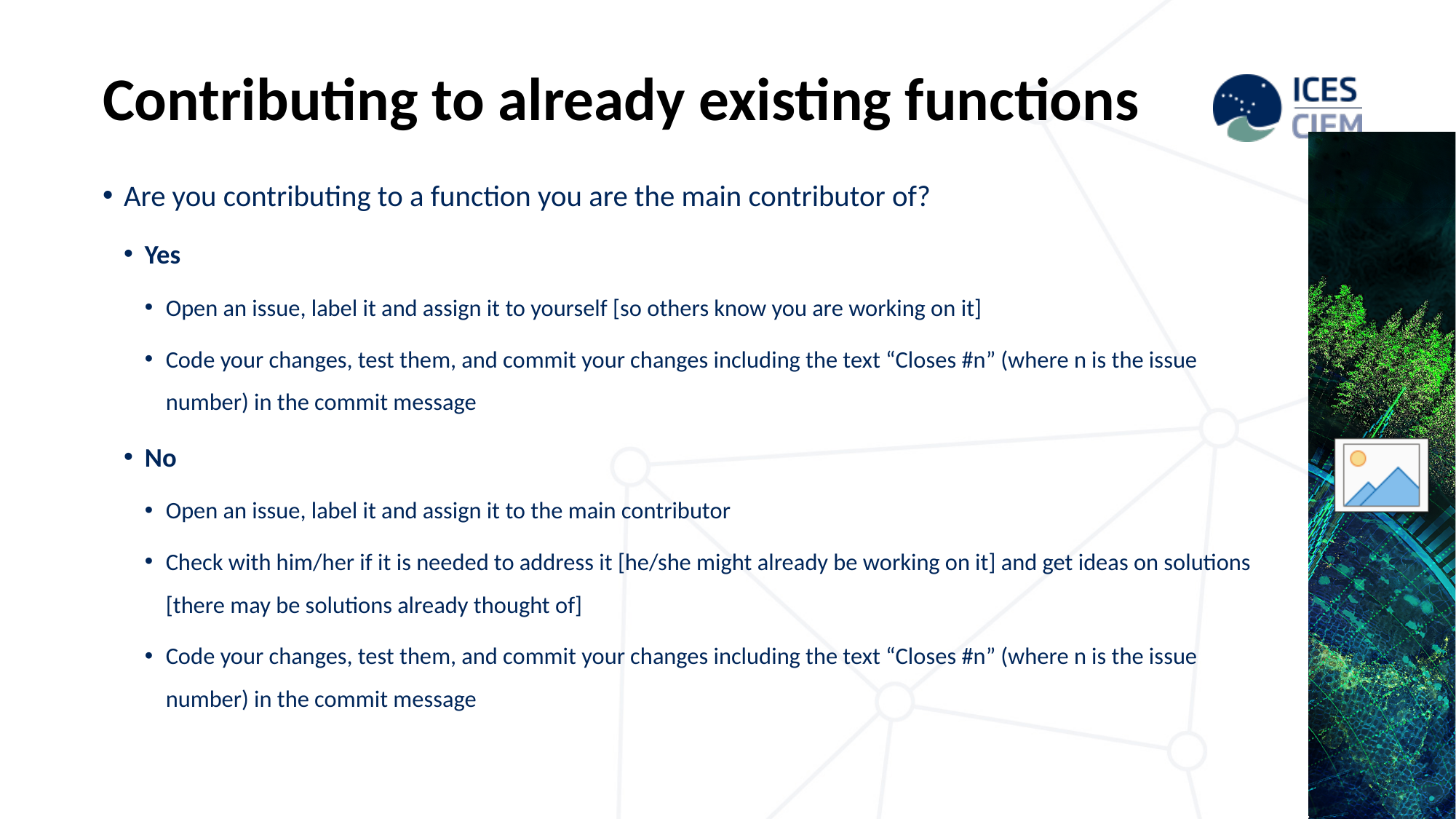

# Contributing to already existing functions

Are you contributing to a function you are the main contributor of?
Yes
Open an issue, label it and assign it to yourself [so others know you are working on it]
Code your changes, test them, and commit your changes including the text “Closes #n” (where n is the issue number) in the commit message
No
Open an issue, label it and assign it to the main contributor
Check with him/her if it is needed to address it [he/she might already be working on it] and get ideas on solutions [there may be solutions already thought of]
Code your changes, test them, and commit your changes including the text “Closes #n” (where n is the issue number) in the commit message